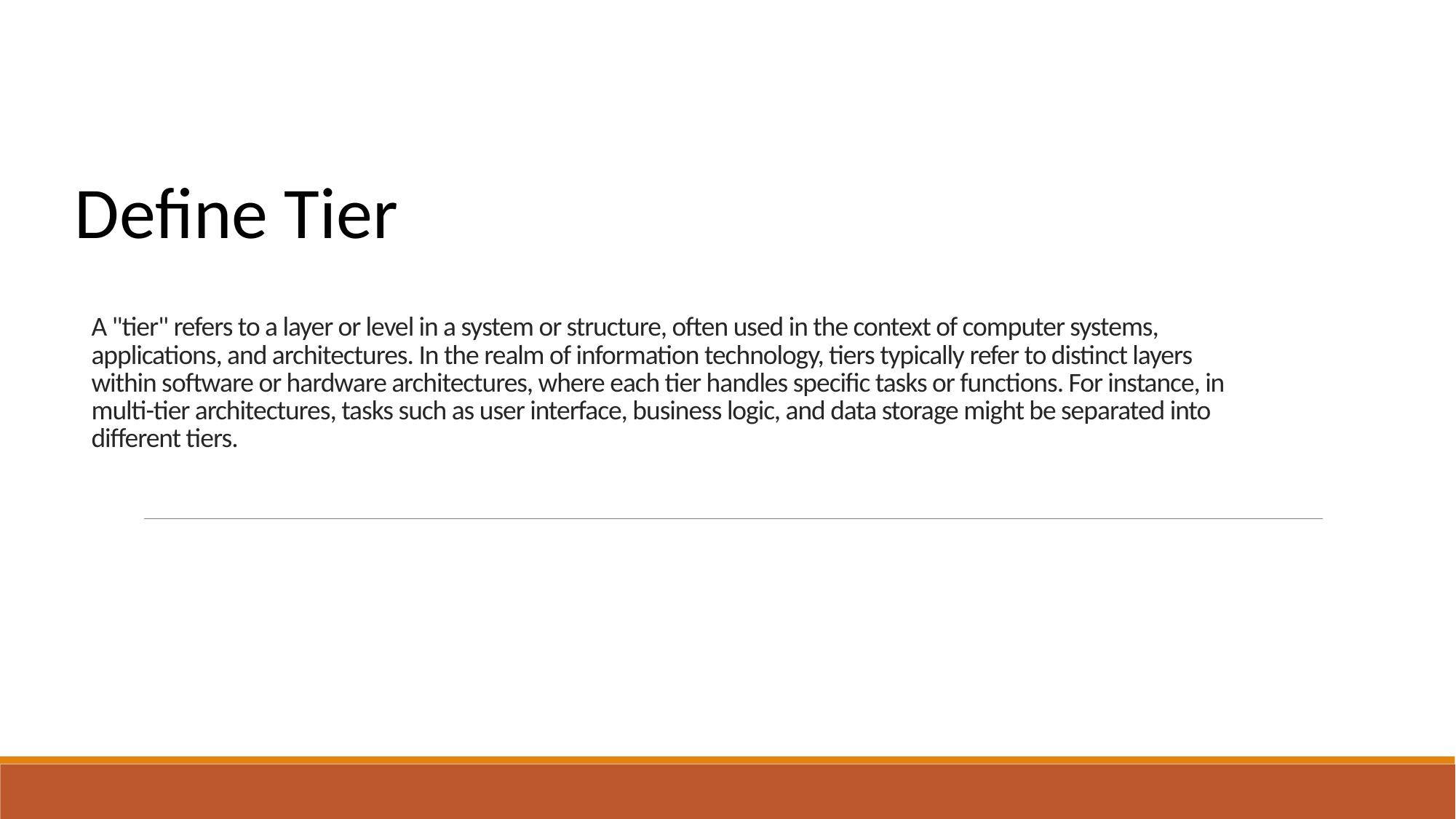

Define Tier
# A "tier" refers to a layer or level in a system or structure, often used in the context of computer systems, applications, and architectures. In the realm of information technology, tiers typically refer to distinct layers within software or hardware architectures, where each tier handles specific tasks or functions. For instance, in multi-tier architectures, tasks such as user interface, business logic, and data storage might be separated into different tiers.